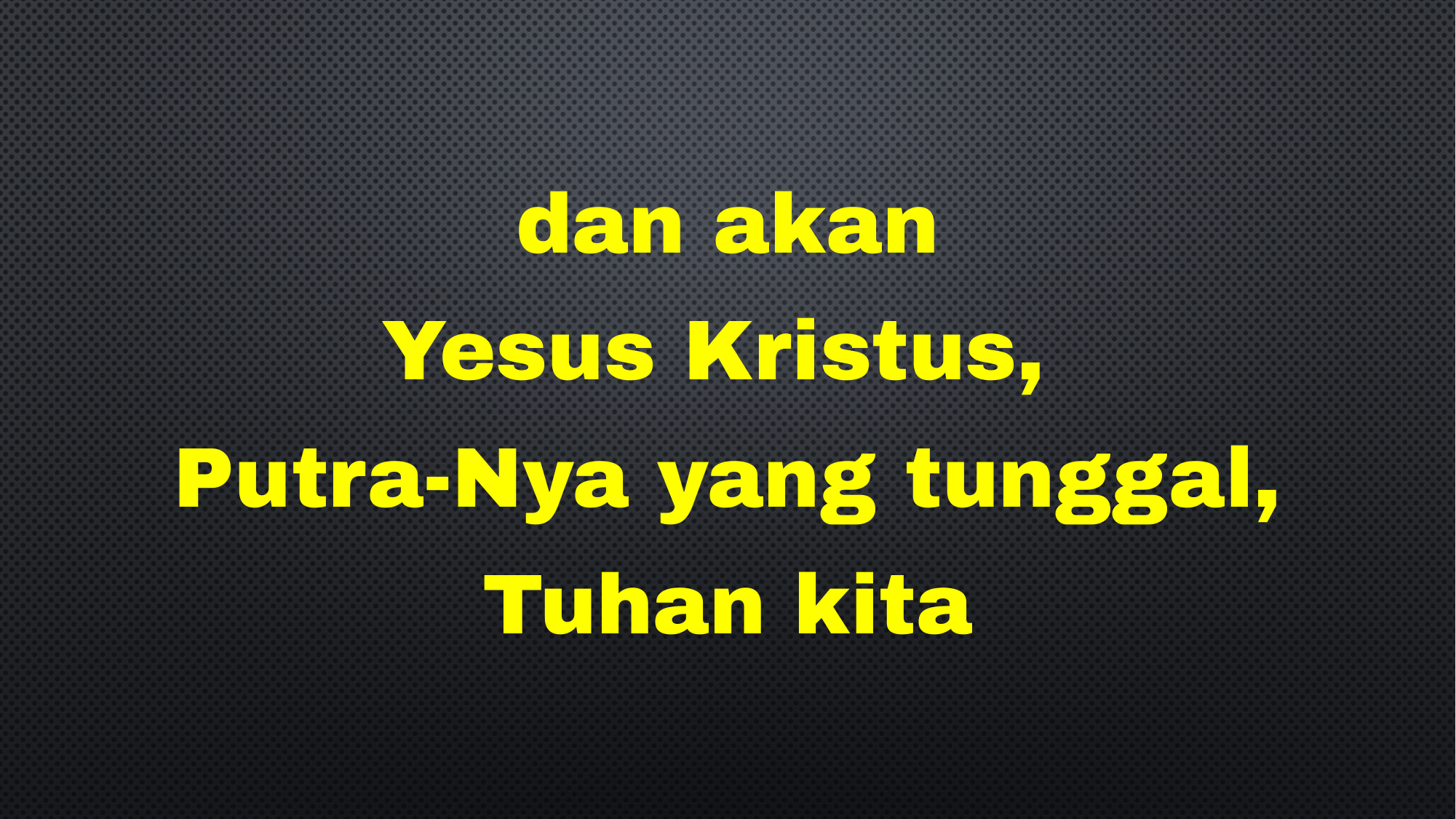

dan akan
Yesus Kristus,
Putra-Nya yang tunggal,
Tuhan kita